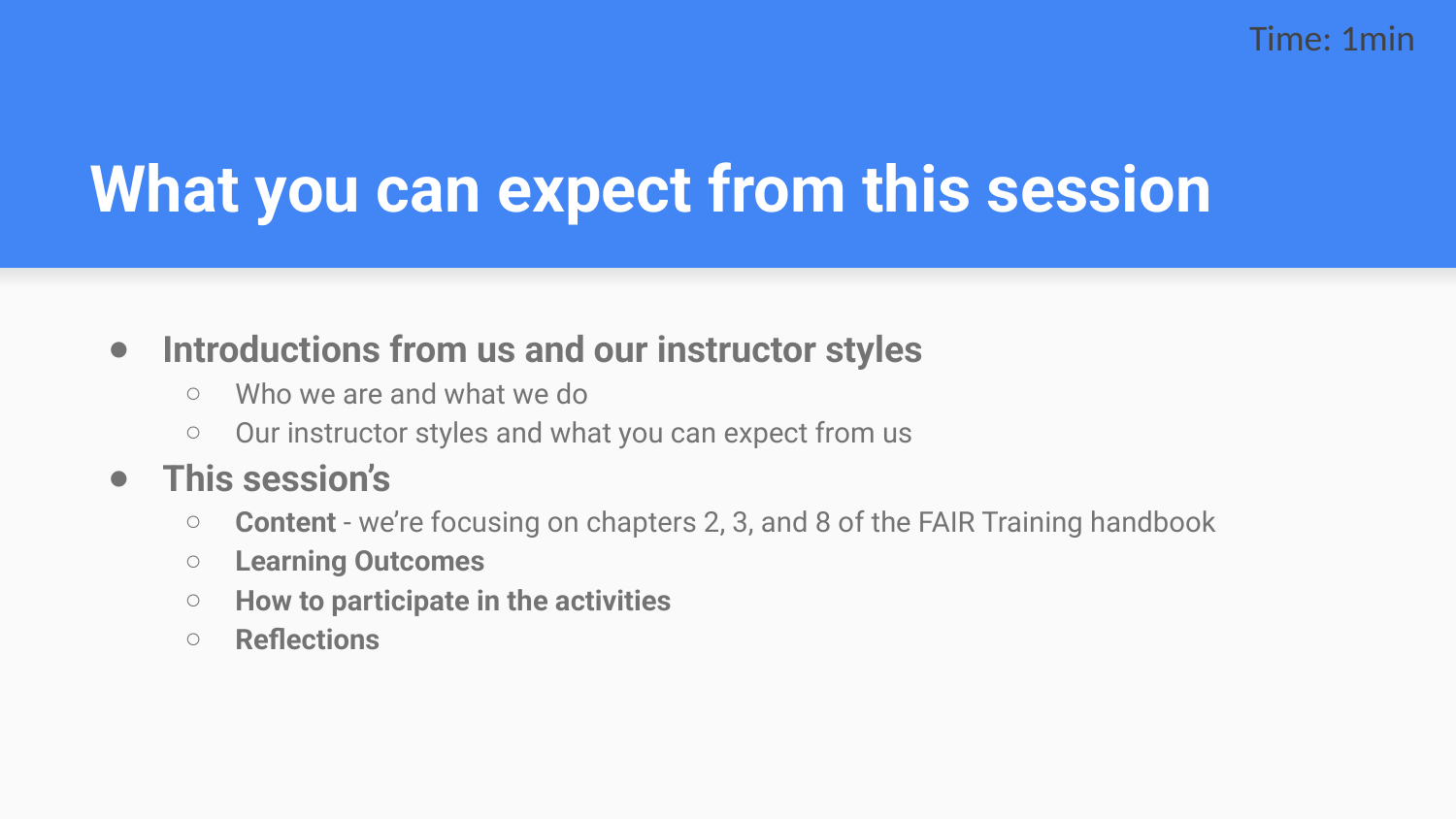

Time: 1min
# What you can expect from this session
Introductions from us and our instructor styles
Who we are and what we do
Our instructor styles and what you can expect from us
This session’s
Content - we’re focusing on chapters 2, 3, and 8 of the FAIR Training handbook
Learning Outcomes
How to participate in the activities
Reflections